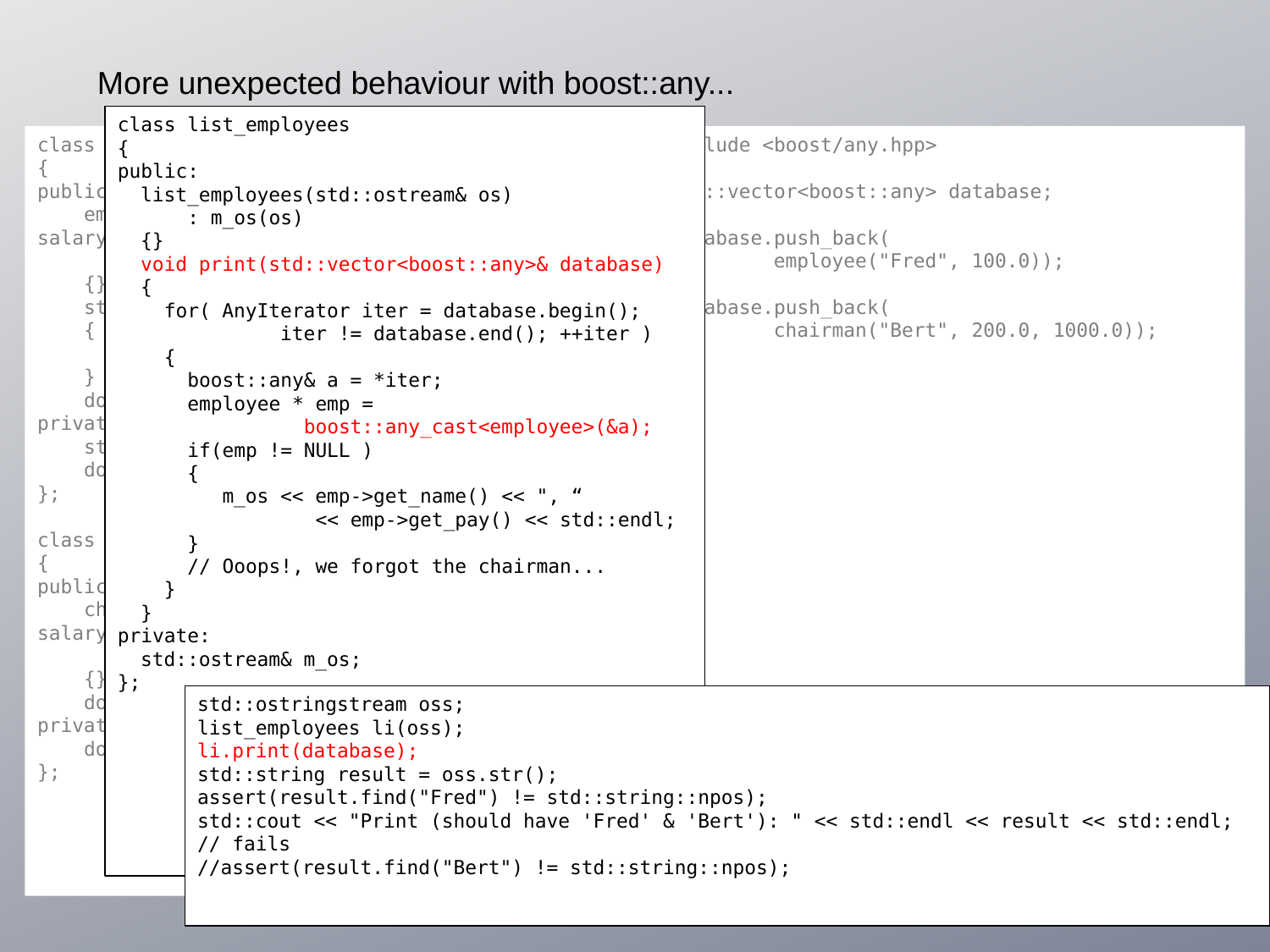

More unexpected behaviour with boost::any...
class list_employees
{
public:
  list_employees(std::ostream& os)
      : m_os(os)
  {}
  void print(std::vector<boost::any>& database)
  {
    for( AnyIterator iter = database.begin();
              iter != database.end(); ++iter )
    {
      boost::any& a = *iter;
      employee * emp =
                boost::any_cast<employee>(&a);
      if(emp != NULL )
      {
         m_os << emp->get_name() << ", “
                 << emp->get_pay() << std::endl;
      }
      // Ooops!, we forgot the chairman...
    }
  }
private:
  std::ostream& m_os;
};
class employee
{
public:
    employee(const std::string& name, double salary)
        : m_name(name), m_salary(salary)
    {}
    std::string get_name() const
    {
        return m_name;
    }
    double get_pay() const {return m_salary;}
private:
    std::string m_name;
    double m_salary;
};

class chairman : public employee
{
public:
    chairman(const std::string& name, double salary, double bonus)
        : employee(name, salary), m_bonus(bonus)
    {}
    double get_bonus() const {return m_bonus;}
private:
    double m_bonus;
};

#include <boost/any.hpp>
...
 std::vector<boost::any> database;

 database.push_back(
          employee("Fred", 100.0));

 database.push_back(
          chairman("Bert", 200.0, 1000.0));
...
std::ostringstream oss;
list_employees li(oss);
li.print(database);
std::string result = oss.str();
assert(result.find("Fred") != std::string::npos);
std::cout << "Print (should have 'Fred' & 'Bert'): " << std::endl << result << std::endl;
// fails
//assert(result.find("Bert") != std::string::npos);